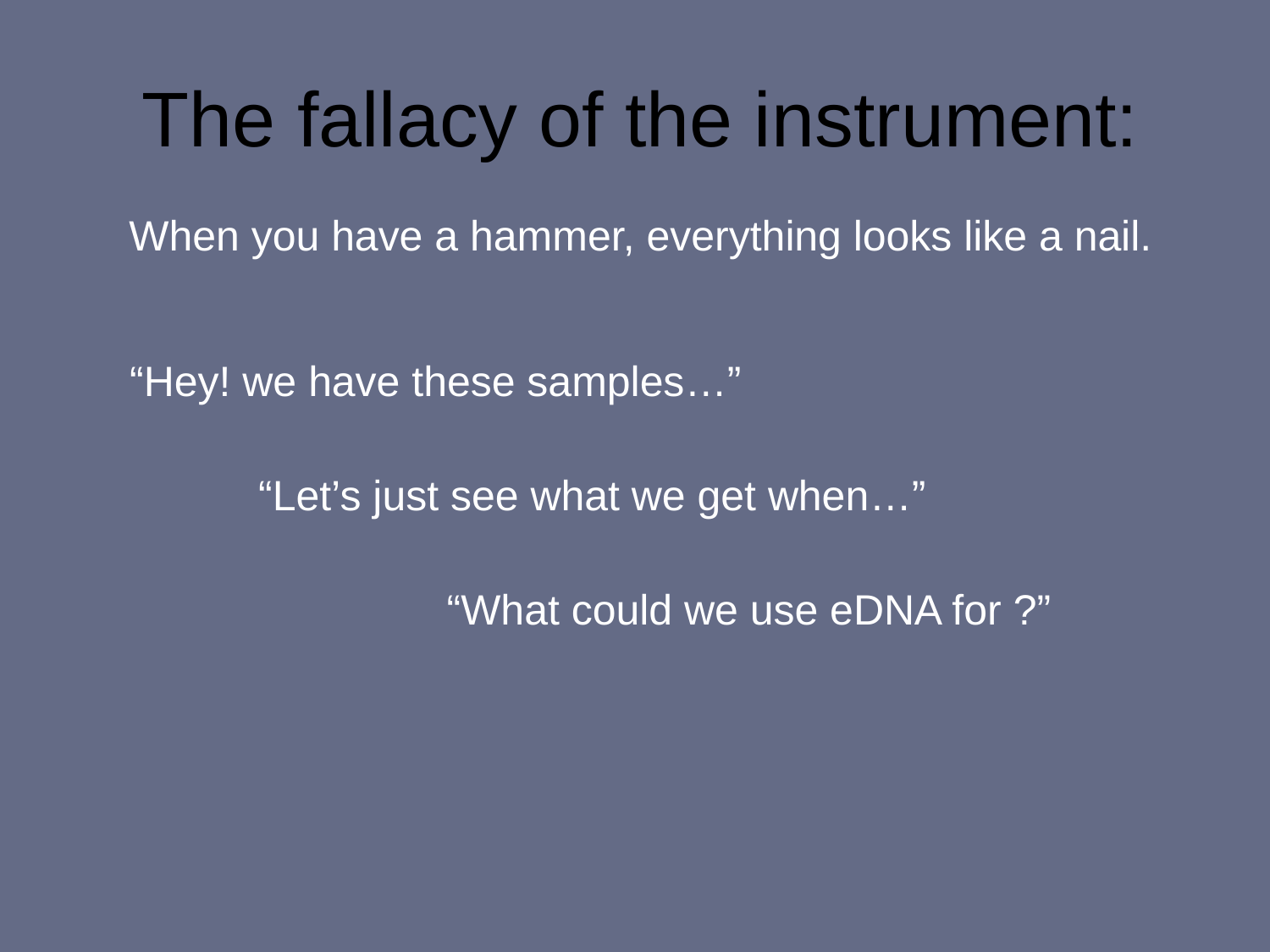

The fallacy of the instrument:
When you have a hammer, everything looks like a nail.
“Hey! we have these samples…”
“Let’s just see what we get when…”
“What could we use eDNA for ?”